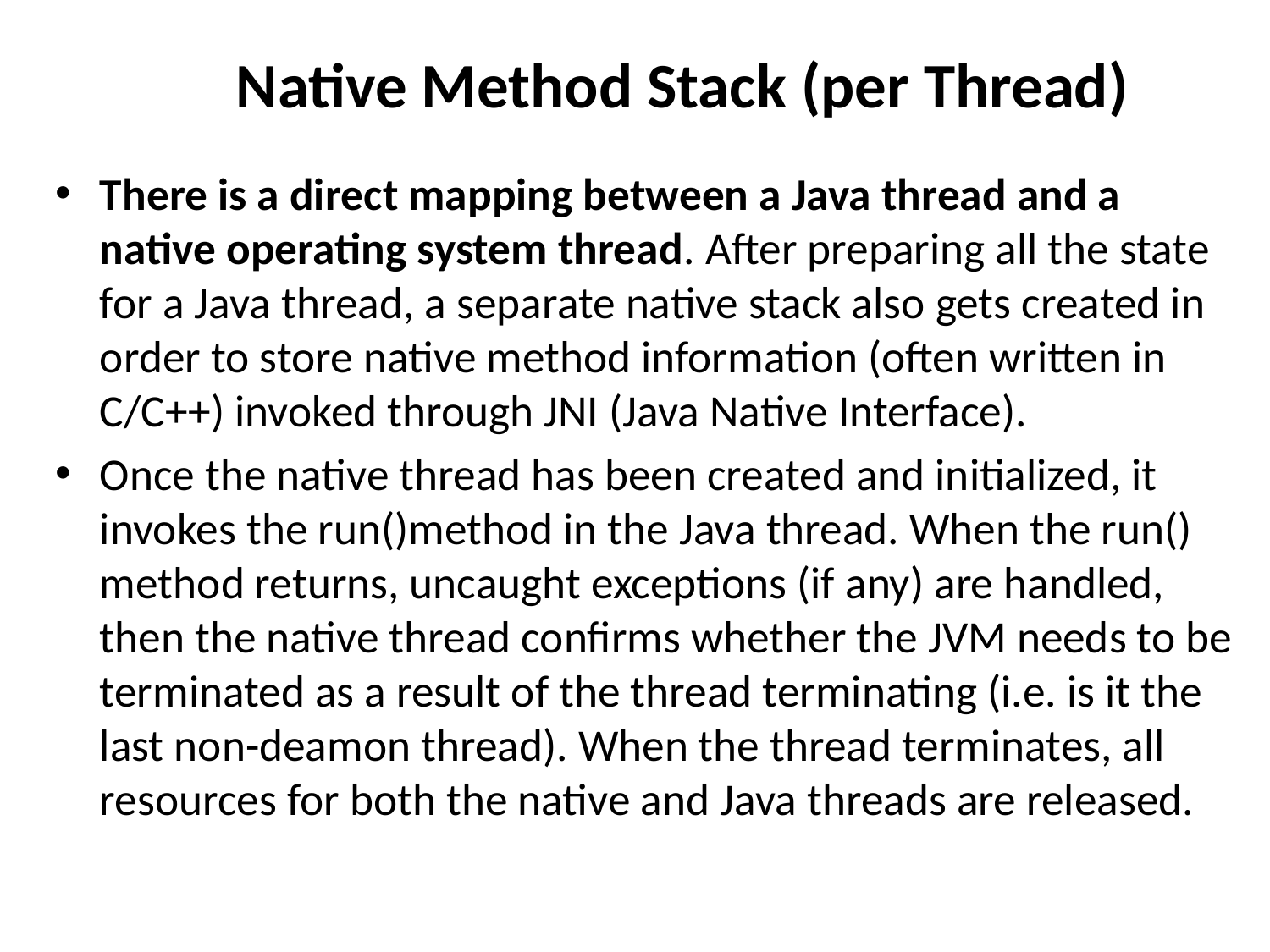

# Native Method Stack (per Thread)
There is a direct mapping between a Java thread and a native operating system thread. After preparing all the state for a Java thread, a separate native stack also gets created in order to store native method information (often written in C/C++) invoked through JNI (Java Native Interface).
Once the native thread has been created and initialized, it invokes the run()method in the Java thread. When the run() method returns, uncaught exceptions (if any) are handled, then the native thread confirms whether the JVM needs to be terminated as a result of the thread terminating (i.e. is it the last non-deamon thread). When the thread terminates, all resources for both the native and Java threads are released.